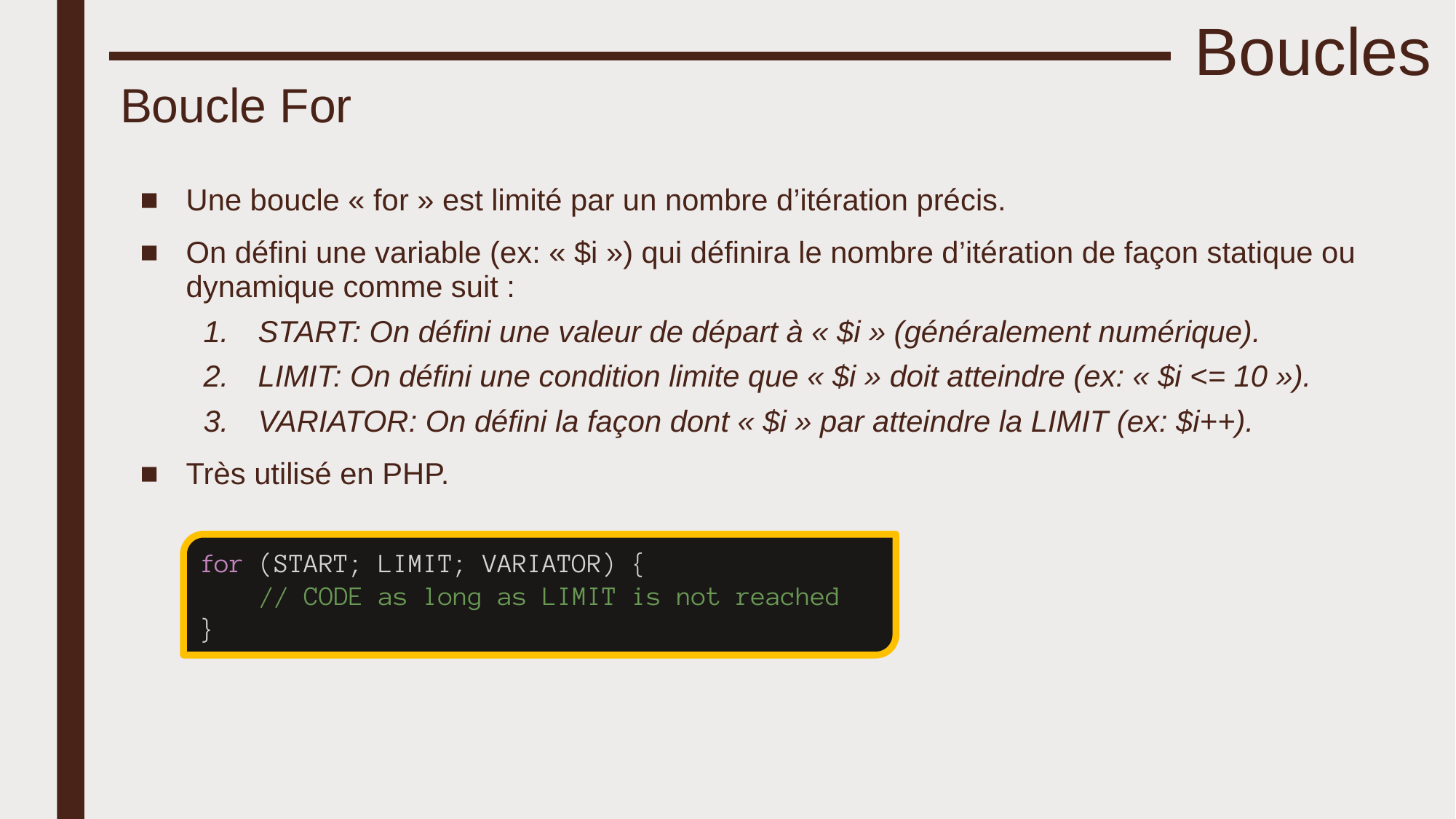

# Boucles
Boucle For

Une boucle « for » est limité par un nombre d’itération précis.
On défini une variable (ex: « $i ») qui définira le nombre d’itération de façon statique ou dynamique comme suit :
START: On défini une valeur de départ à « $i » (généralement numérique).
LIMIT: On défini une condition limite que « $i » doit atteindre (ex: « $i <= 10 »).
VARIATOR: On défini la façon dont « $i » par atteindre la LIMIT (ex: $i++).
Très utilisé en PHP.
for (START; LIMIT; VARIATOR) {
    // CODE as long as LIMIT is not reached
}